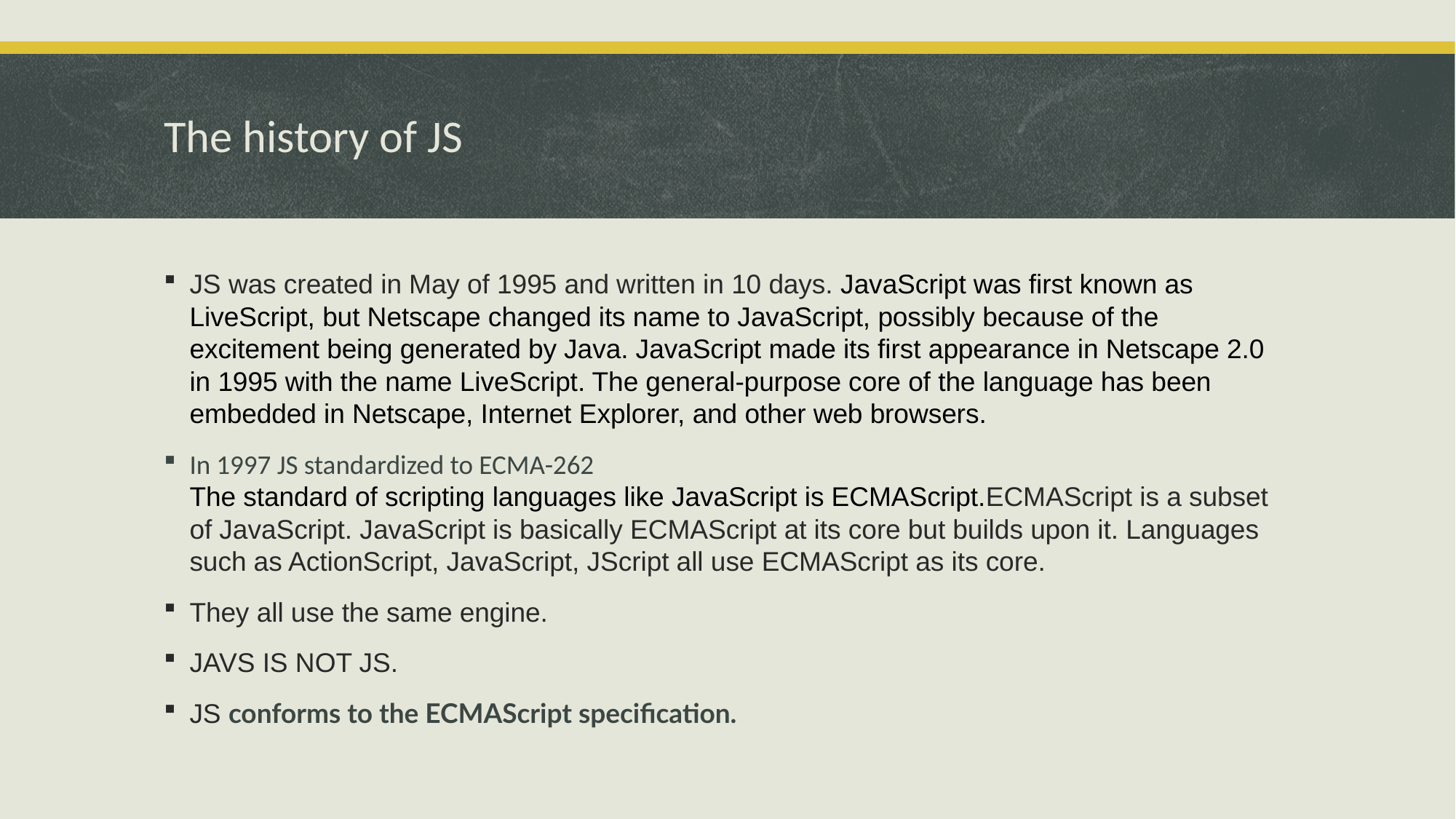

# The history of JS
JS was created in May of 1995 and written in 10 days. JavaScript was first known as LiveScript, but Netscape changed its name to JavaScript, possibly because of the excitement being generated by Java. JavaScript made its first appearance in Netscape 2.0 in 1995 with the name LiveScript. The general-purpose core of the language has been embedded in Netscape, Internet Explorer, and other web browsers.
In 1997 JS standardized to ECMA-262
The standard of scripting languages like JavaScript is ECMAScript.ECMAScript is a subset of JavaScript. JavaScript is basically ECMAScript at its core but builds upon it. Languages such as ActionScript, JavaScript, JScript all use ECMAScript as its core.
They all use the same engine.
JAVS IS NOT JS.
JS conforms to the ECMAScript specification.